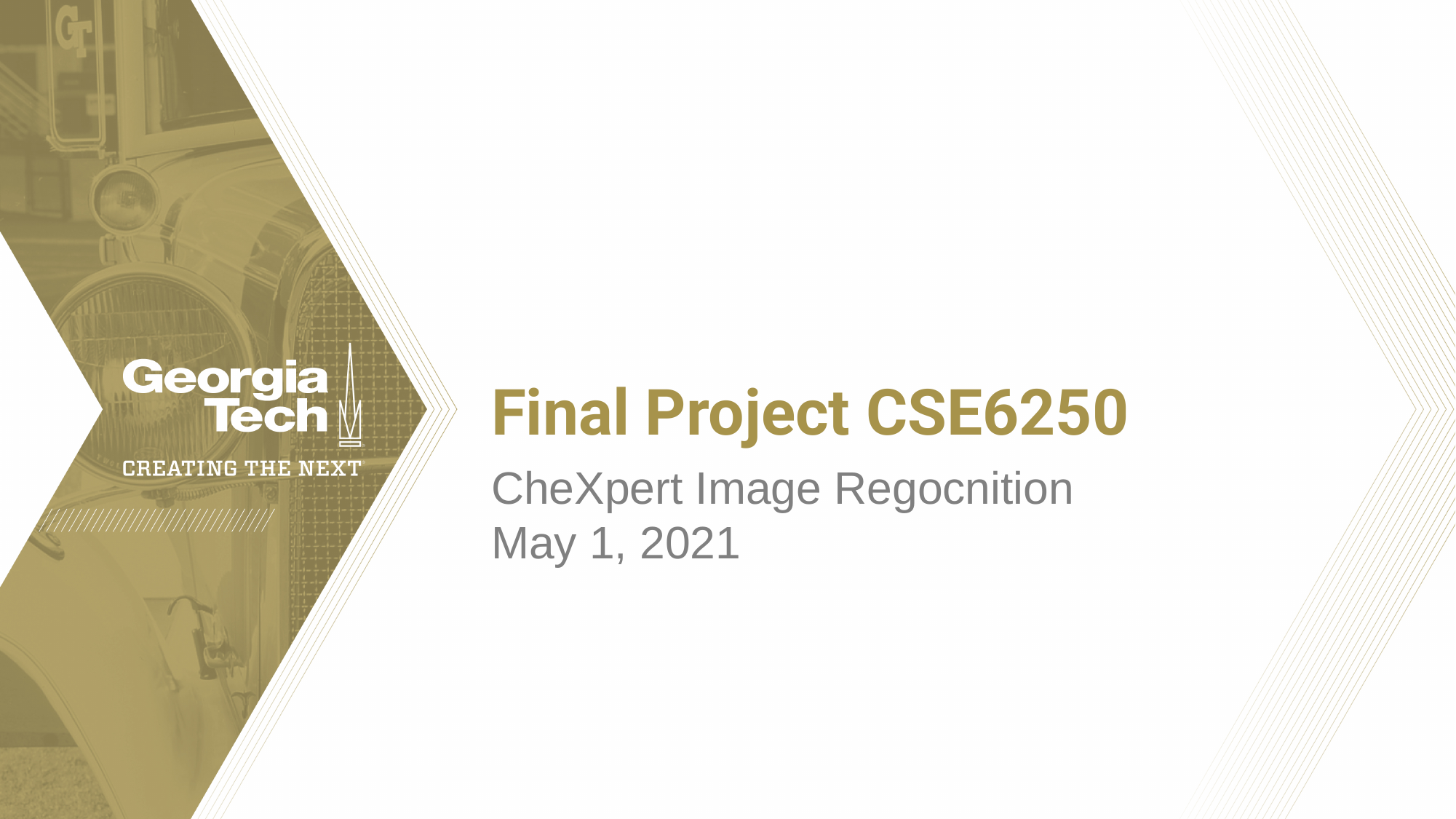

Final Project CSE6250
CheXpert Image Regocnition
May 1, 2021